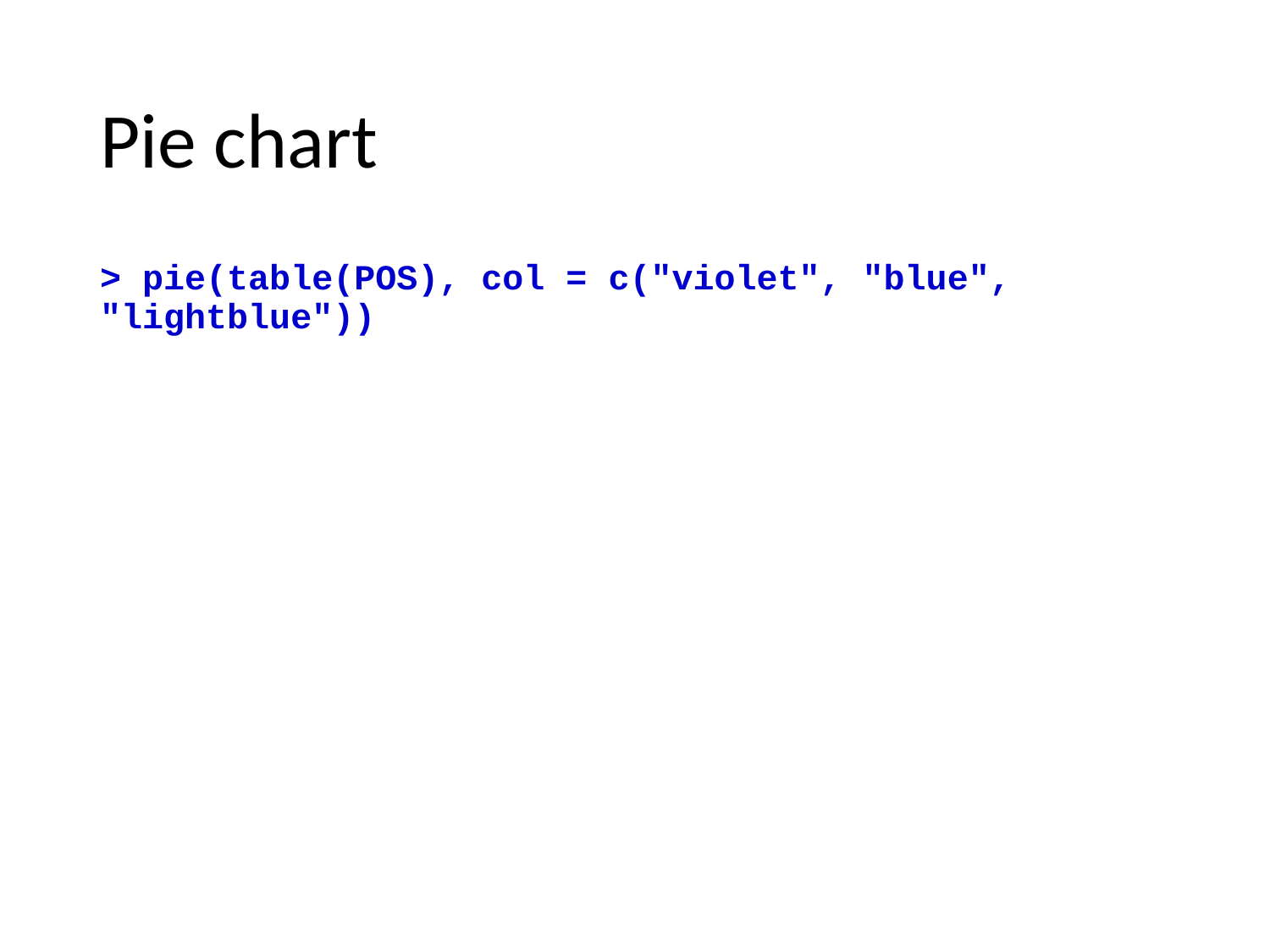

# Pie chart
> pie(table(POS), col = c("violet", "blue", "lightblue"))